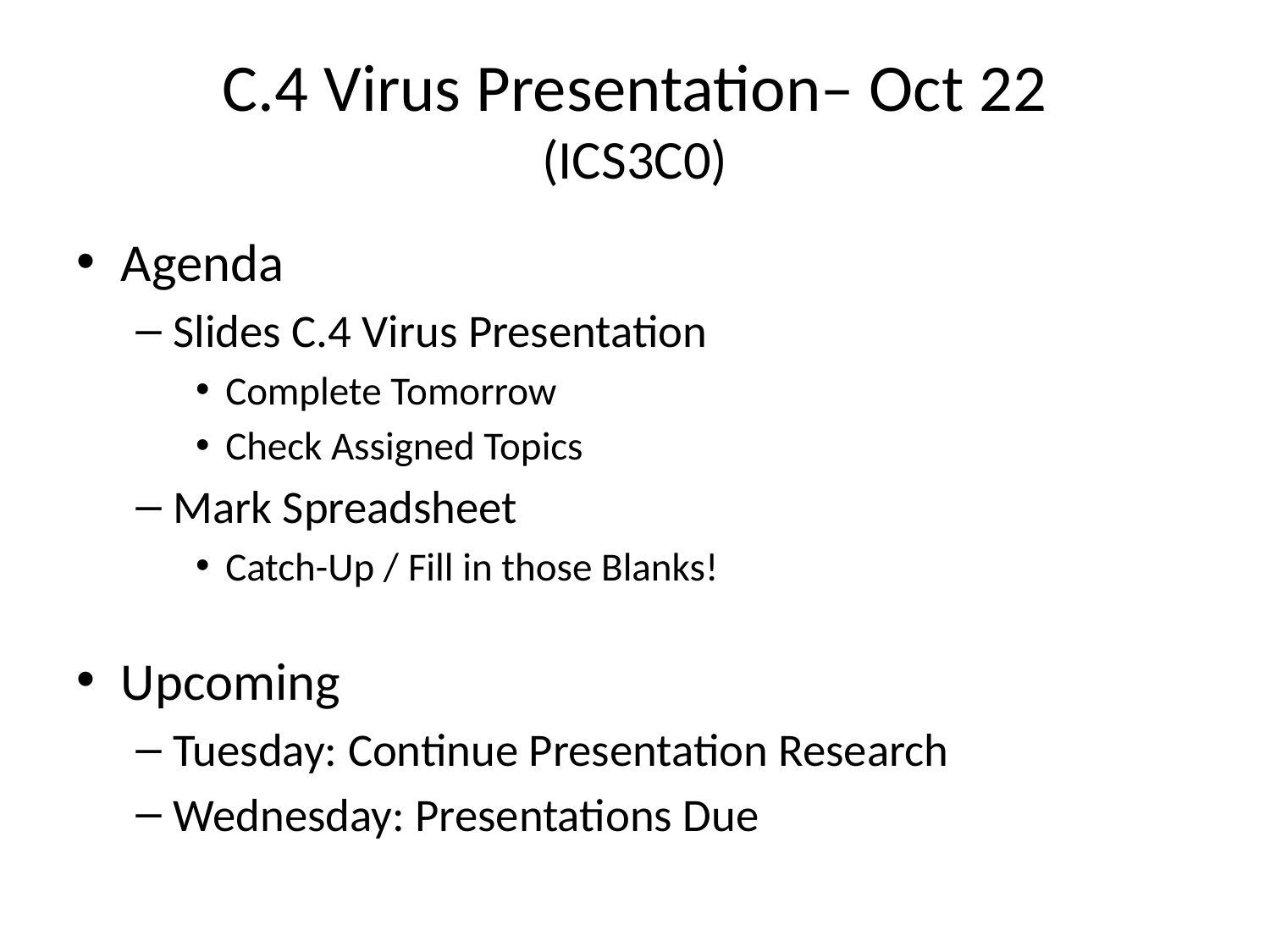

# C.4 Virus Presentation– Oct 22 (ICS3C0)
Agenda
Slides C.4 Virus Presentation
Complete Tomorrow
Check Assigned Topics
Mark Spreadsheet
Catch-Up / Fill in those Blanks!
Upcoming
Tuesday: Continue Presentation Research
Wednesday: Presentations Due